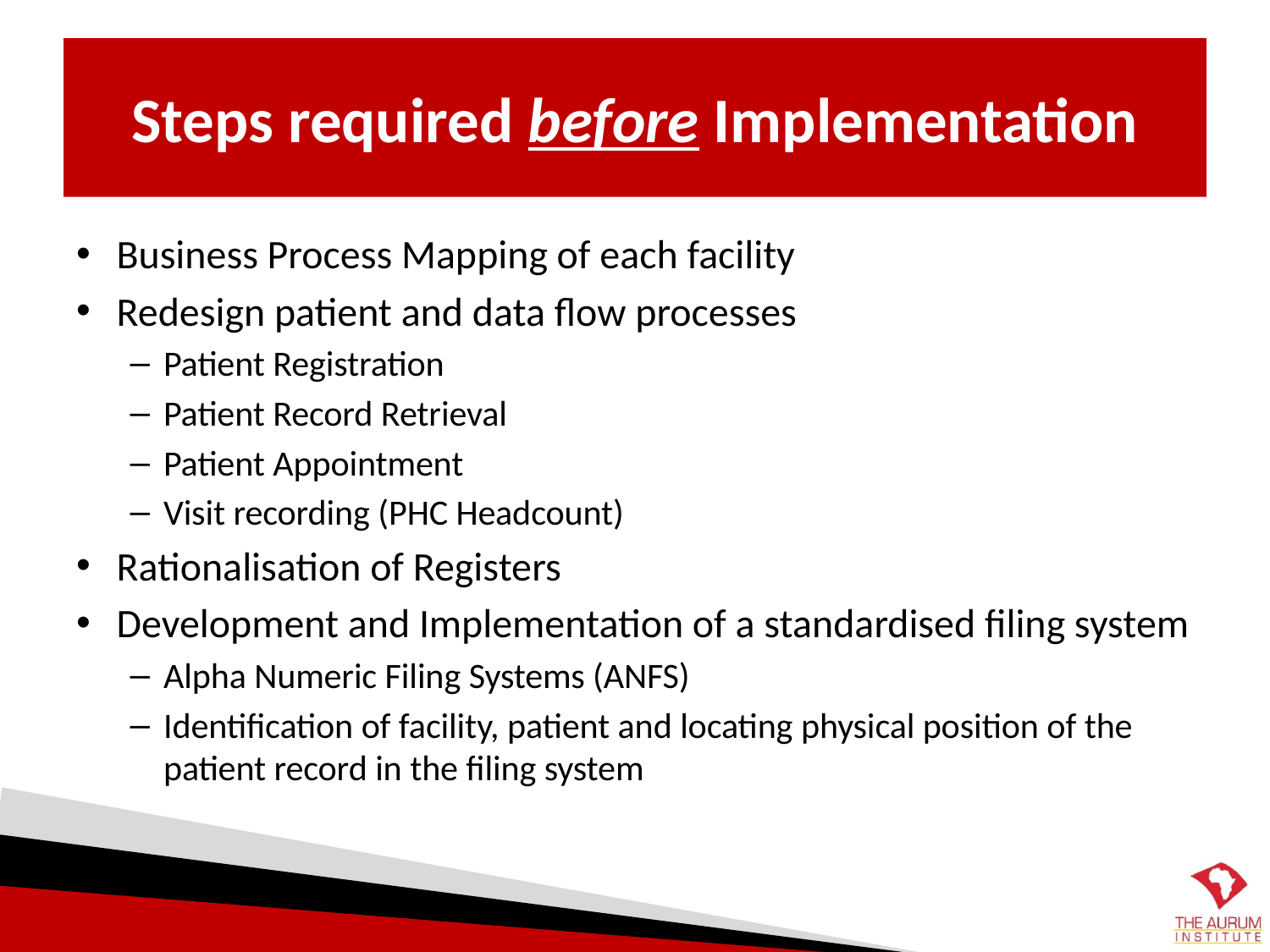

# Steps required before Implementation
Business Process Mapping of each facility
Redesign patient and data flow processes
Patient Registration
Patient Record Retrieval
Patient Appointment
Visit recording (PHC Headcount)
Rationalisation of Registers
Development and Implementation of a standardised filing system
Alpha Numeric Filing Systems (ANFS)
Identification of facility, patient and locating physical position of the patient record in the filing system